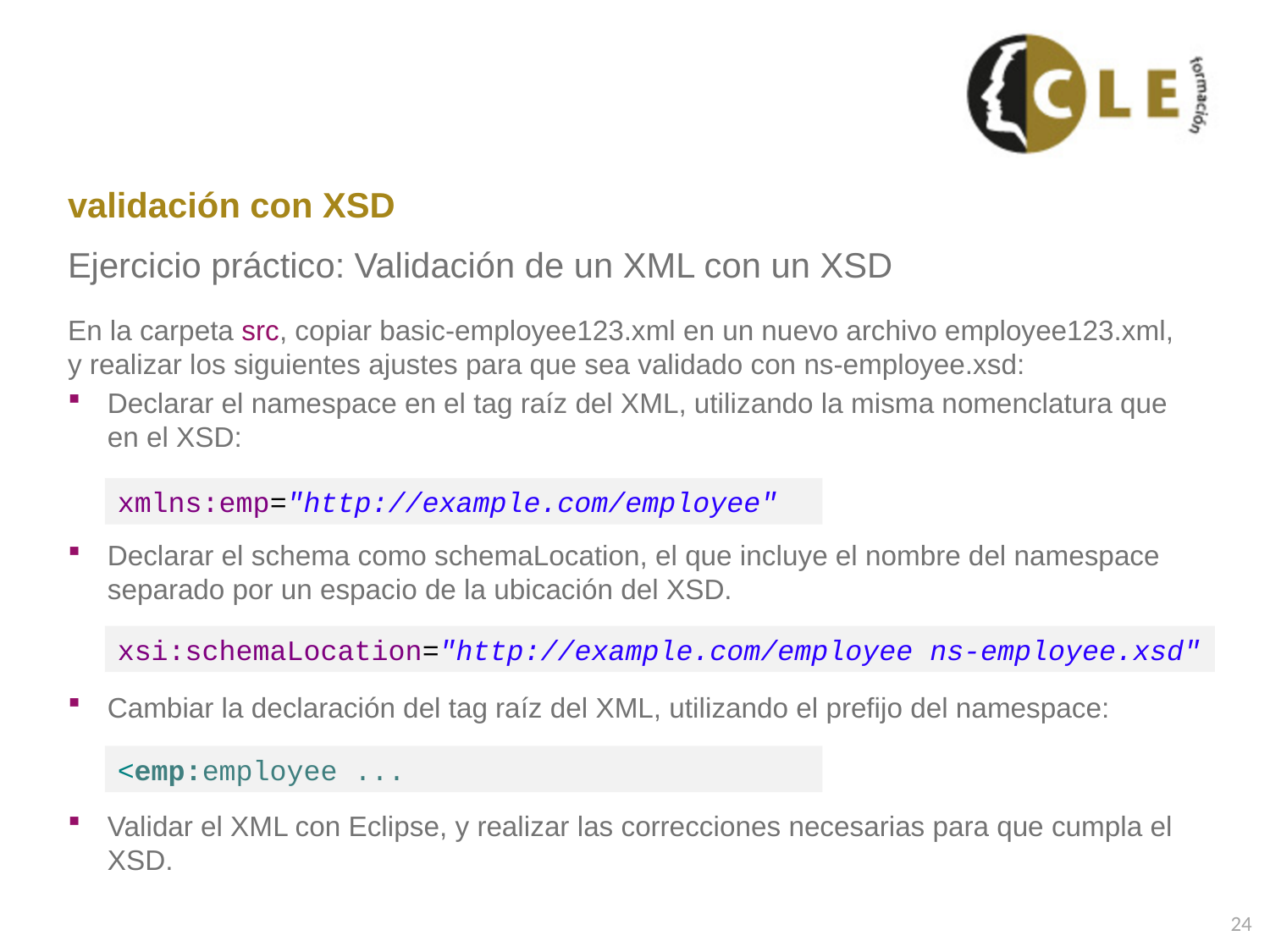

# validación con XSD
Ejercicio práctico: Validación de un XML con un XSD
En la carpeta src, copiar basic-employee123.xml en un nuevo archivo employee123.xml, y realizar los siguientes ajustes para que sea validado con ns-employee.xsd:
Declarar el namespace en el tag raíz del XML, utilizando la misma nomenclatura que en el XSD:

Declarar el schema como schemaLocation, el que incluye el nombre del namespace separado por un espacio de la ubicación del XSD.

Cambiar la declaración del tag raíz del XML, utilizando el prefijo del namespace:

Validar el XML con Eclipse, y realizar las correcciones necesarias para que cumpla el XSD.

xmlns:emp="http://example.com/employee"
xsi:schemaLocation="http://example.com/employee ns-employee.xsd"
<emp:employee ...
24